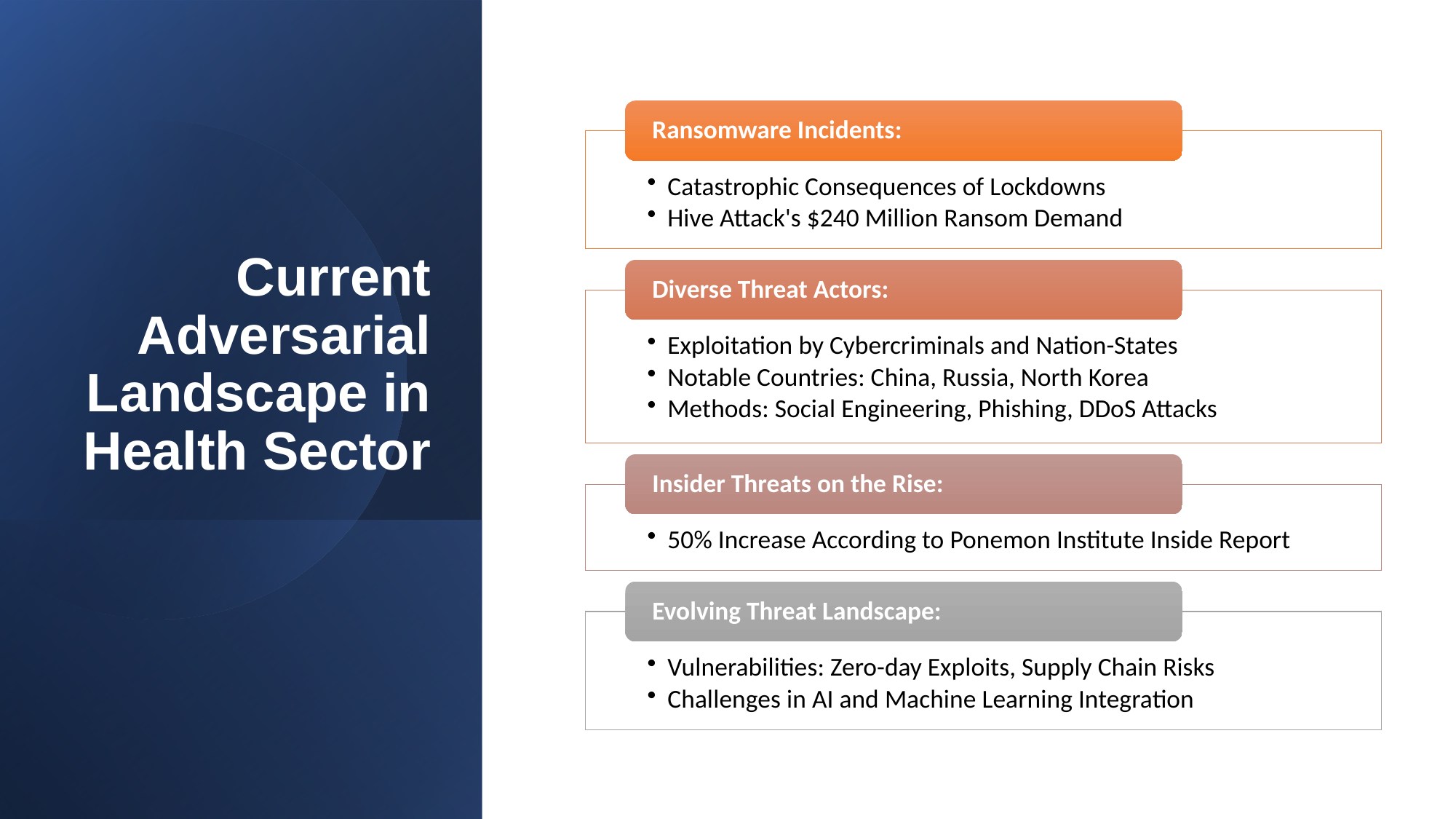

Catastrophic Consequences of Lockdowns
Hive Attack's $240 Million Ransom Demand
Ransomware Incidents:
Exploitation by Cybercriminals and Nation-States
Notable Countries: China, Russia, North Korea
Methods: Social Engineering, Phishing, DDoS Attacks
Diverse Threat Actors:
50% Increase According to Ponemon Institute Inside Report
Insider Threats on the Rise:
Vulnerabilities: Zero-day Exploits, Supply Chain Risks
Challenges in AI and Machine Learning Integration
Evolving Threat Landscape:

# Current Adversarial Landscape in Health Sector